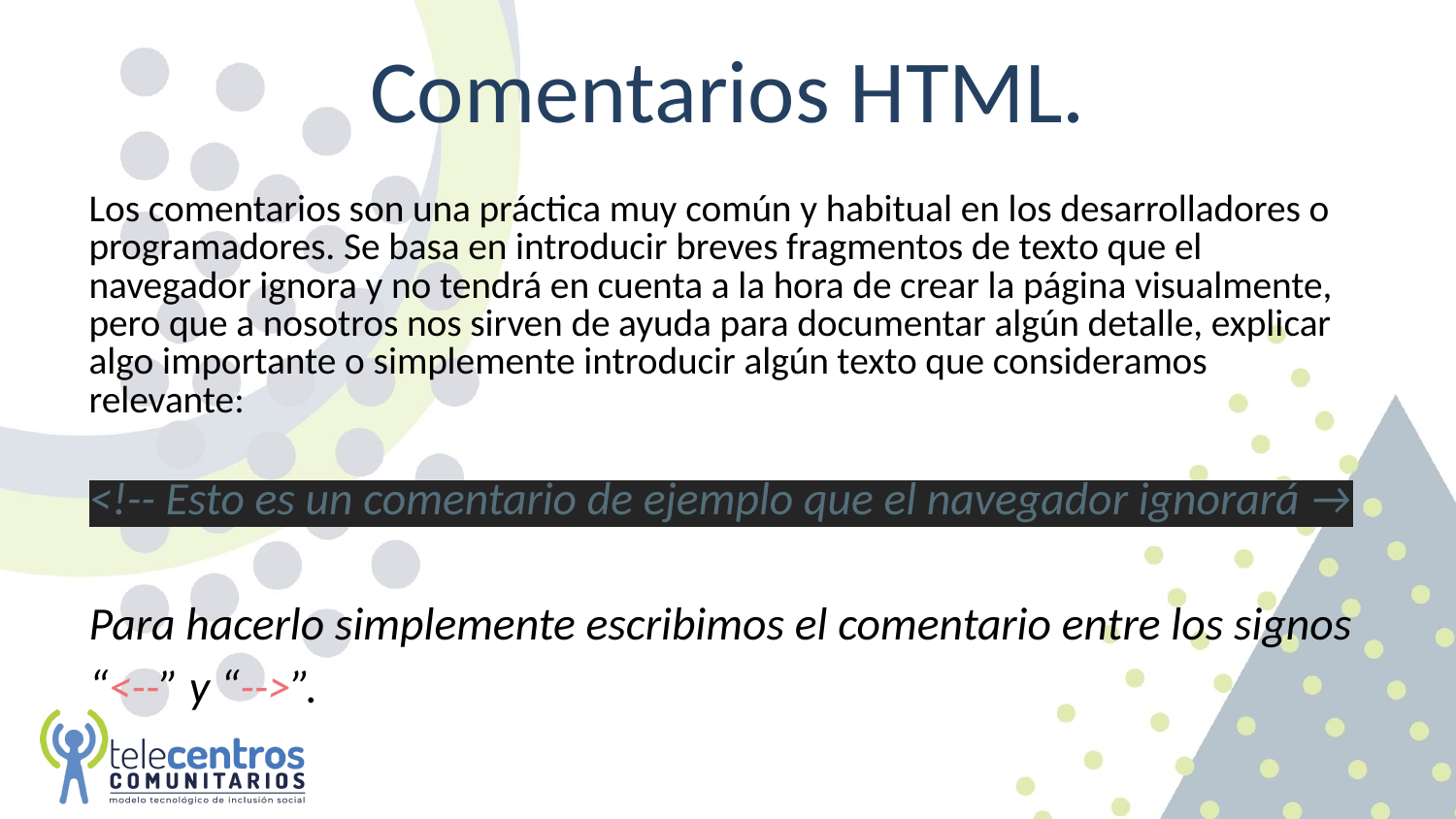

# Comentarios HTML.
Los comentarios son una práctica muy común y habitual en los desarrolladores o programadores. Se basa en introducir breves fragmentos de texto que el navegador ignora y no tendrá en cuenta a la hora de crear la página visualmente, pero que a nosotros nos sirven de ayuda para documentar algún detalle, explicar algo importante o simplemente introducir algún texto que consideramos relevante:

<!-- Esto es un comentario de ejemplo que el navegador ignorará →

Para hacerlo simplemente escribimos el comentario entre los signos “<--” y “-->”.